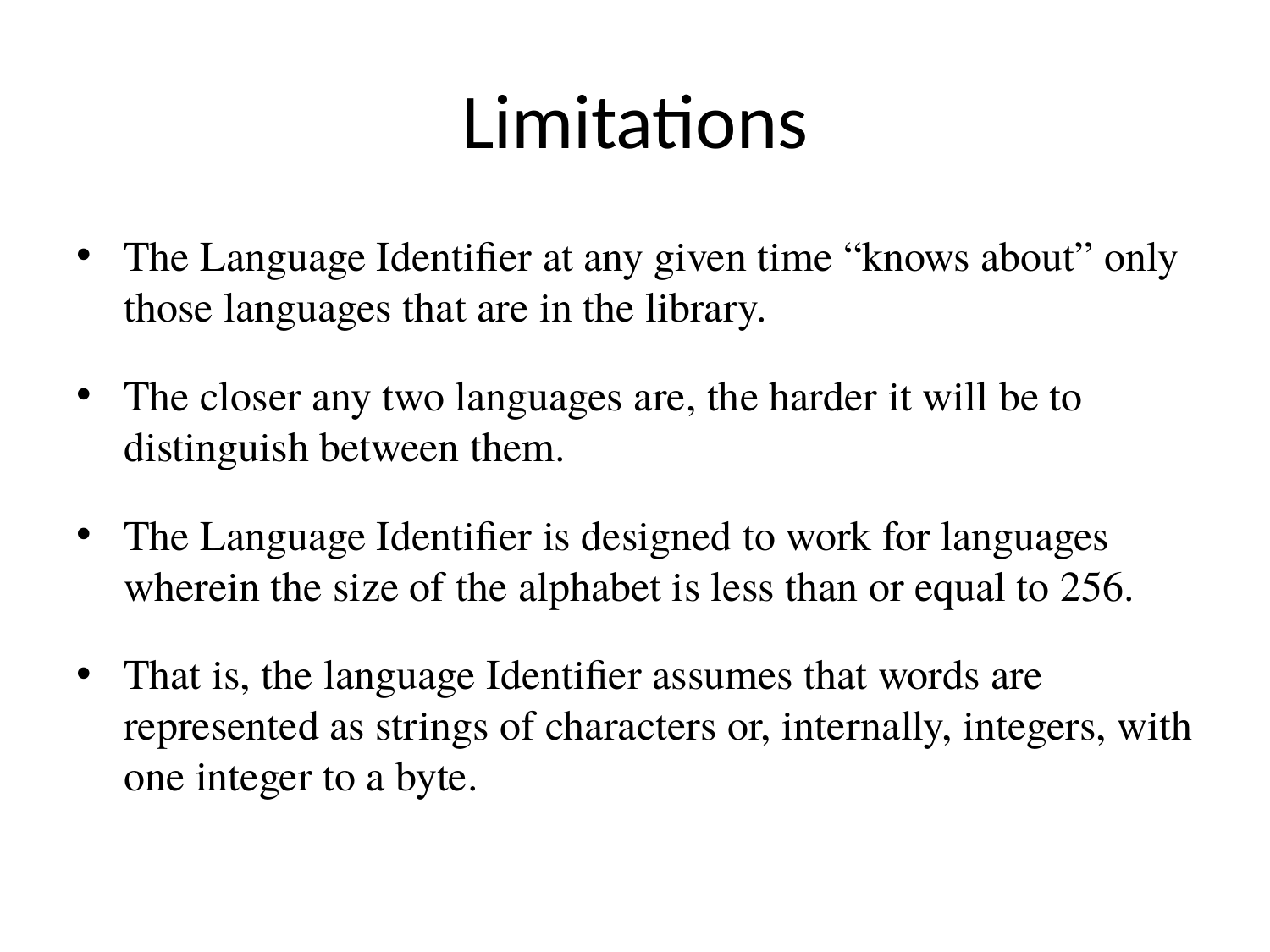

# Limitations
The Language Identifier at any given time “knows about” only those languages that are in the library.

The closer any two languages are, the harder it will be to distinguish between them.

The Language Identifier is designed to work for languages wherein the size of the alphabet is less than or equal to 256.

That is, the language Identifier assumes that words are represented as strings of characters or, internally, integers, with one integer to a byte.